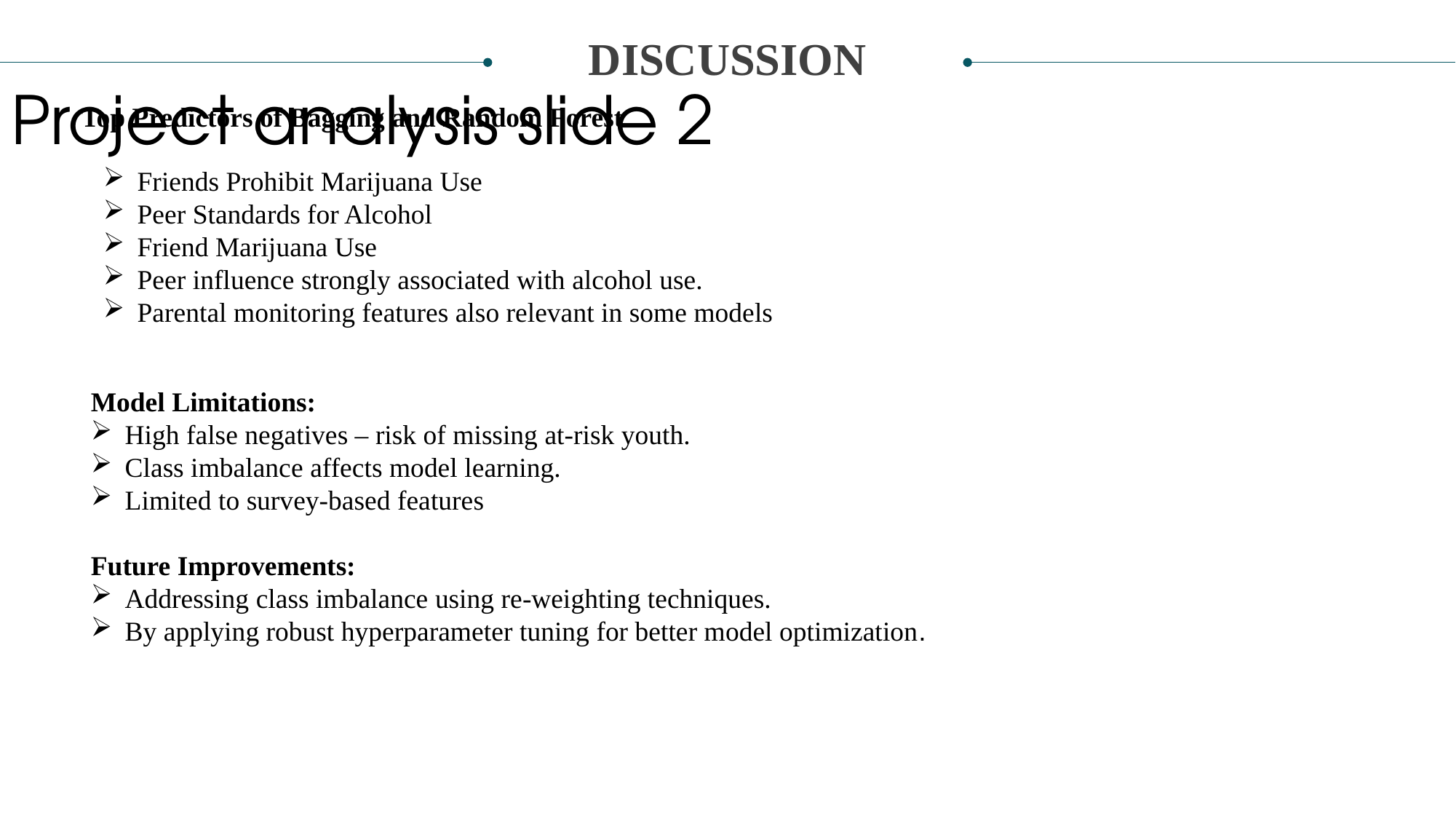

DISCUSSION
Project analysis slide 2
Top Predictors of Bagging and Random Forest
Friends Prohibit Marijuana Use
Peer Standards for Alcohol
Friend Marijuana Use
Peer influence strongly associated with alcohol use.
Parental monitoring features also relevant in some models

Model Limitations:
High false negatives – risk of missing at-risk youth.
Class imbalance affects model learning.
Limited to survey-based features

Future Improvements:
Addressing class imbalance using re-weighting techniques.
By applying robust hyperparameter tuning for better model optimization.